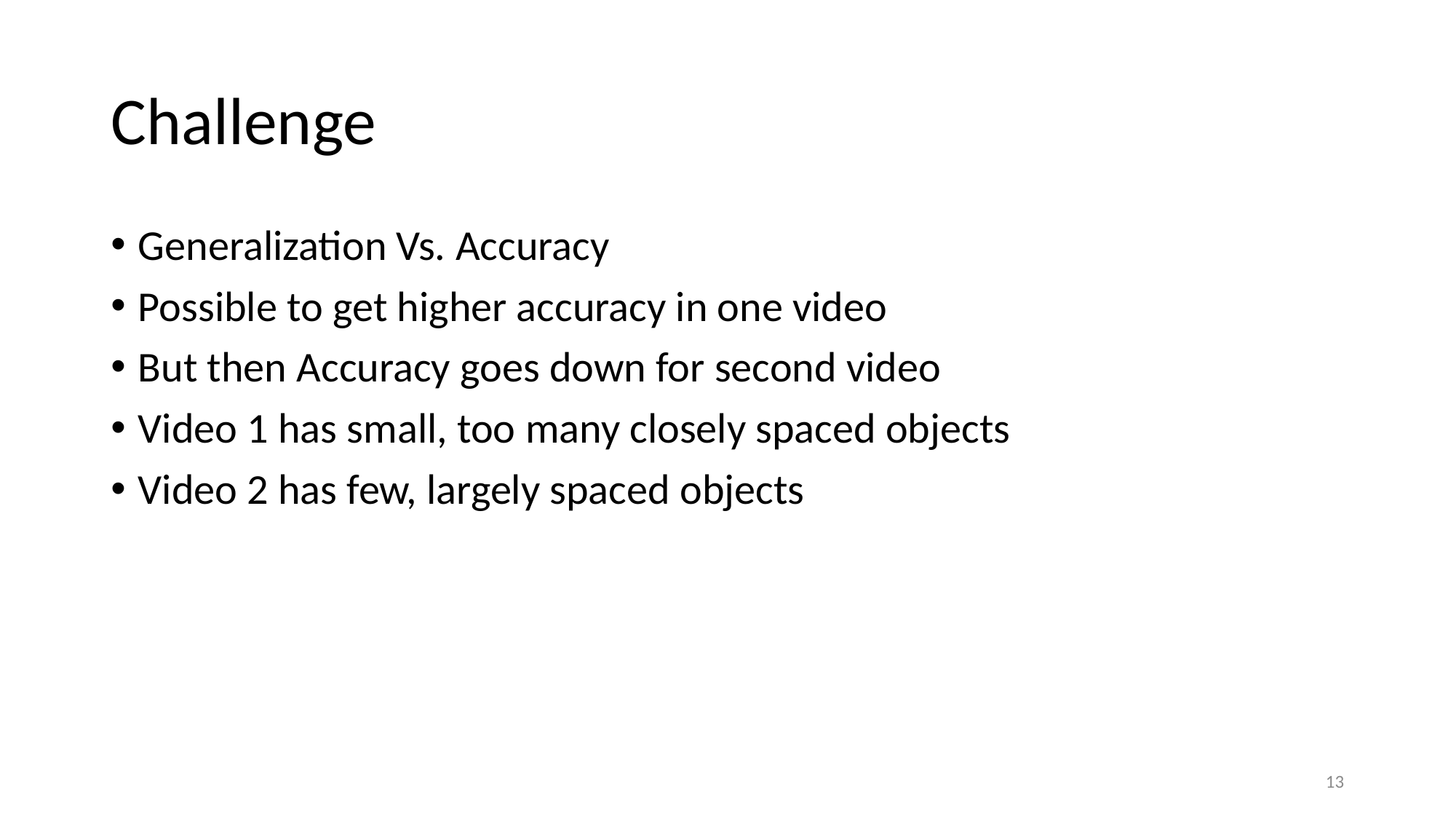

# Challenge
Generalization Vs. Accuracy
Possible to get higher accuracy in one video
But then Accuracy goes down for second video
Video 1 has small, too many closely spaced objects
Video 2 has few, largely spaced objects

13